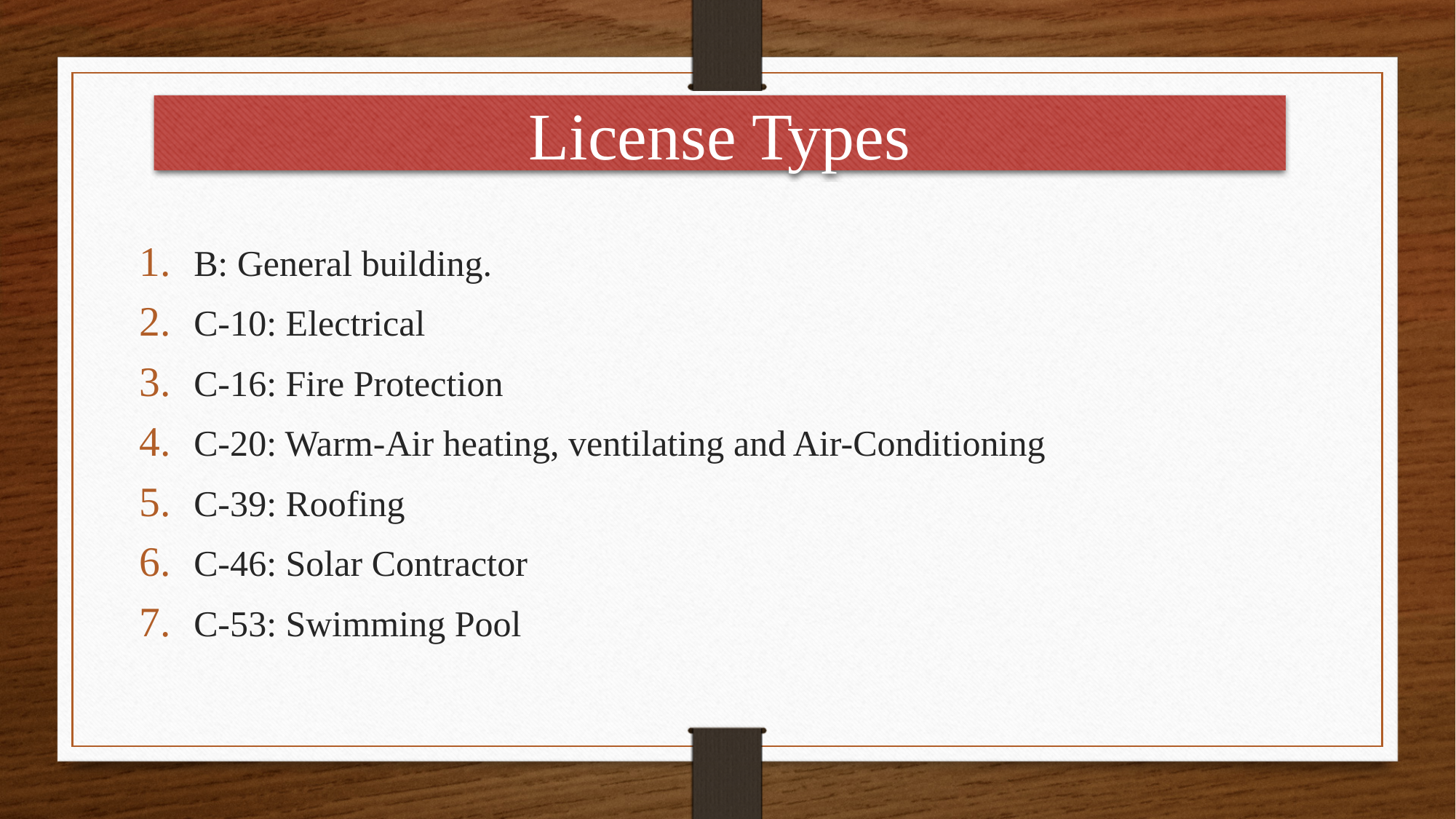

License Types

B: General building.
C-10: Electrical
C-16: Fire Protection
C-20: Warm-Air heating, ventilating and Air-Conditioning
C-39: Roofing
C-46: Solar Contractor
C-53: Swimming Pool